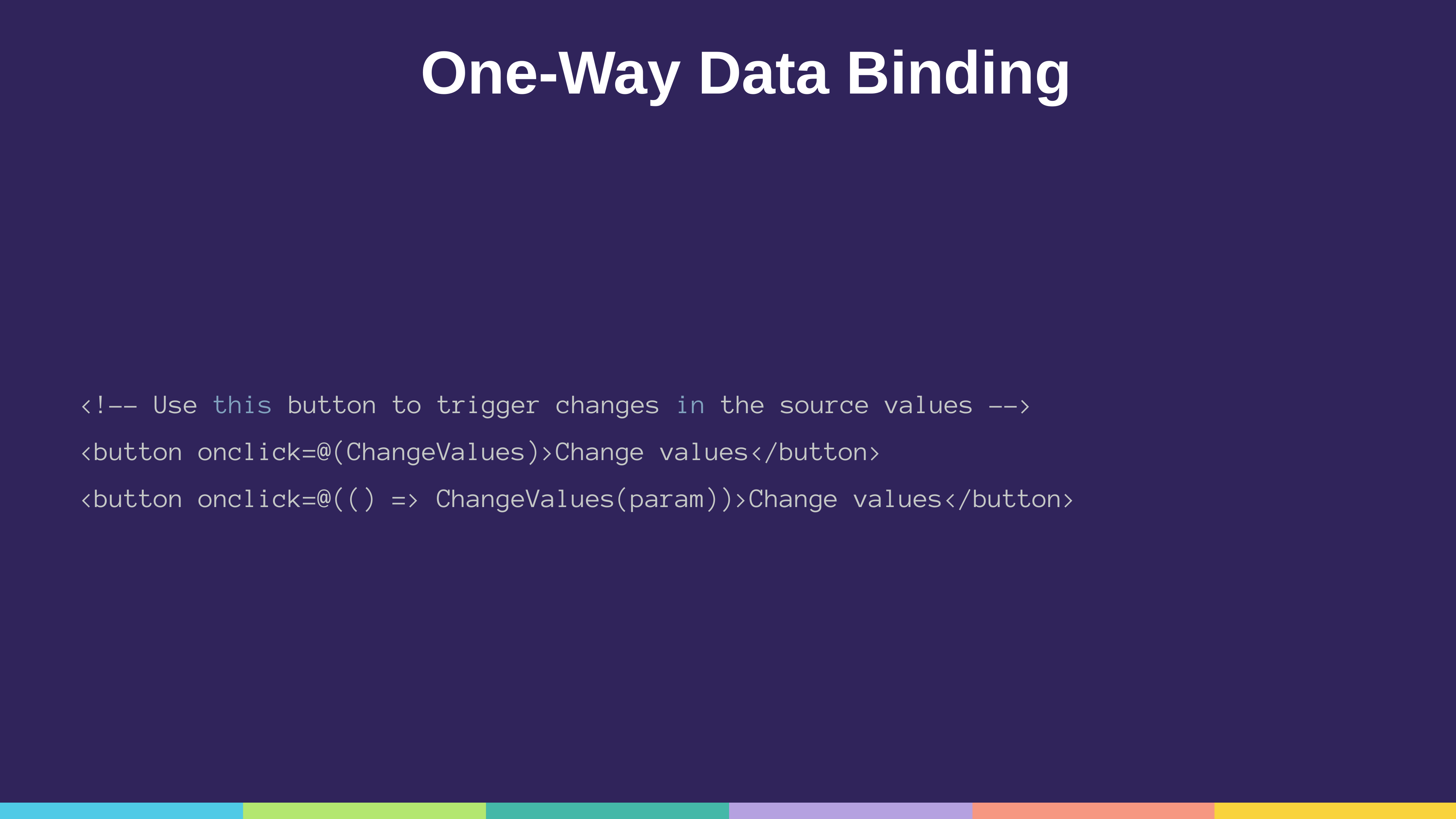

# One-Way Data Binding
<!-- Use this button to trigger changes in the source values -->
<button onclick=@(ChangeValues)>Change values</button>
<button onclick=@(() => ChangeValues(param))>Change values</button>